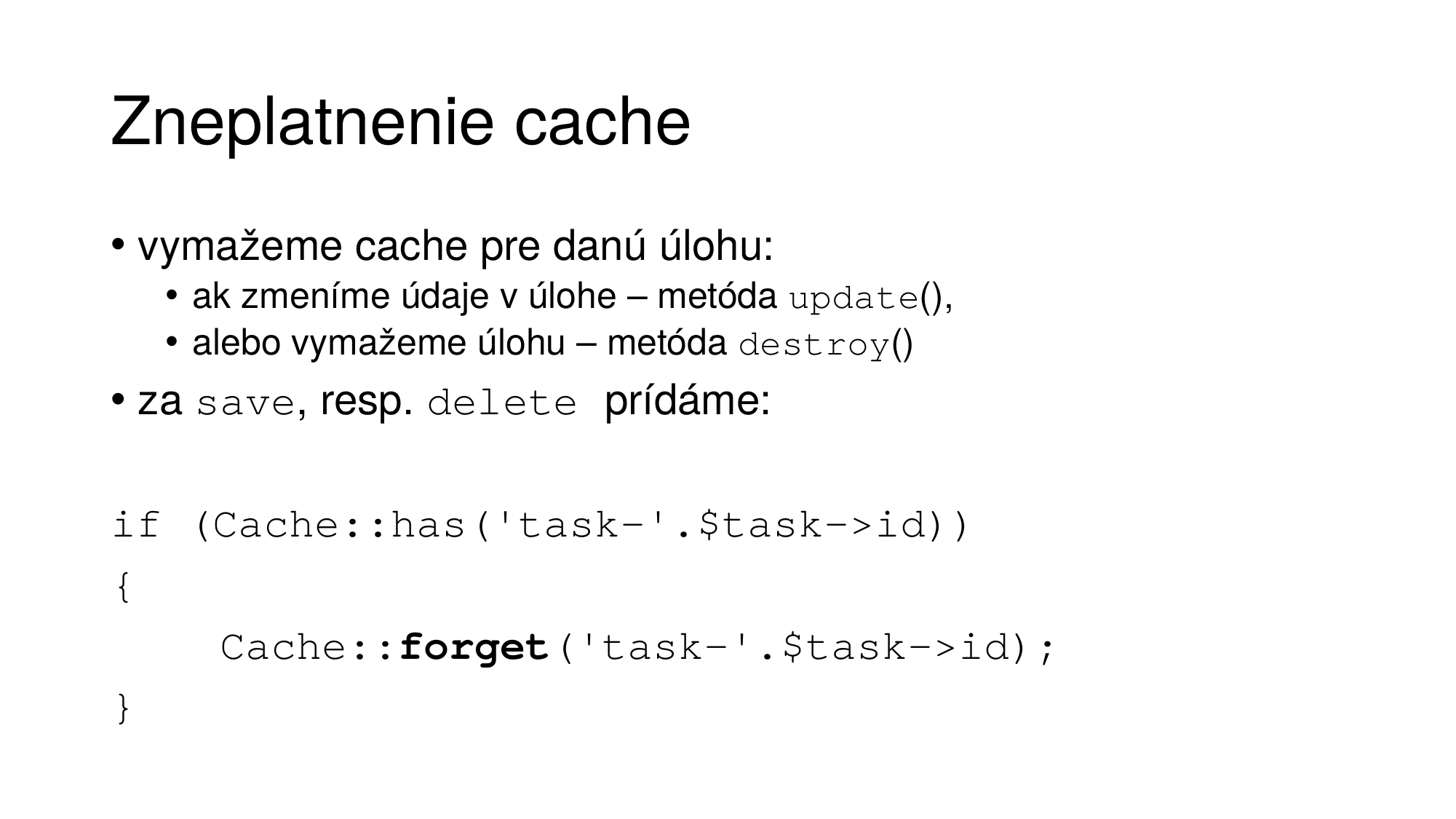

# Zneplatnenie cache
vymažeme cache pre danú úlohu:
ak zmeníme údaje v úlohe – metóda update(),
alebo vymažeme úlohu – metóda destroy()
za save, resp. delete prídáme:

if (Cache::has('task-'.$task->id))
{
	Cache::forget('task-'.$task->id);
}